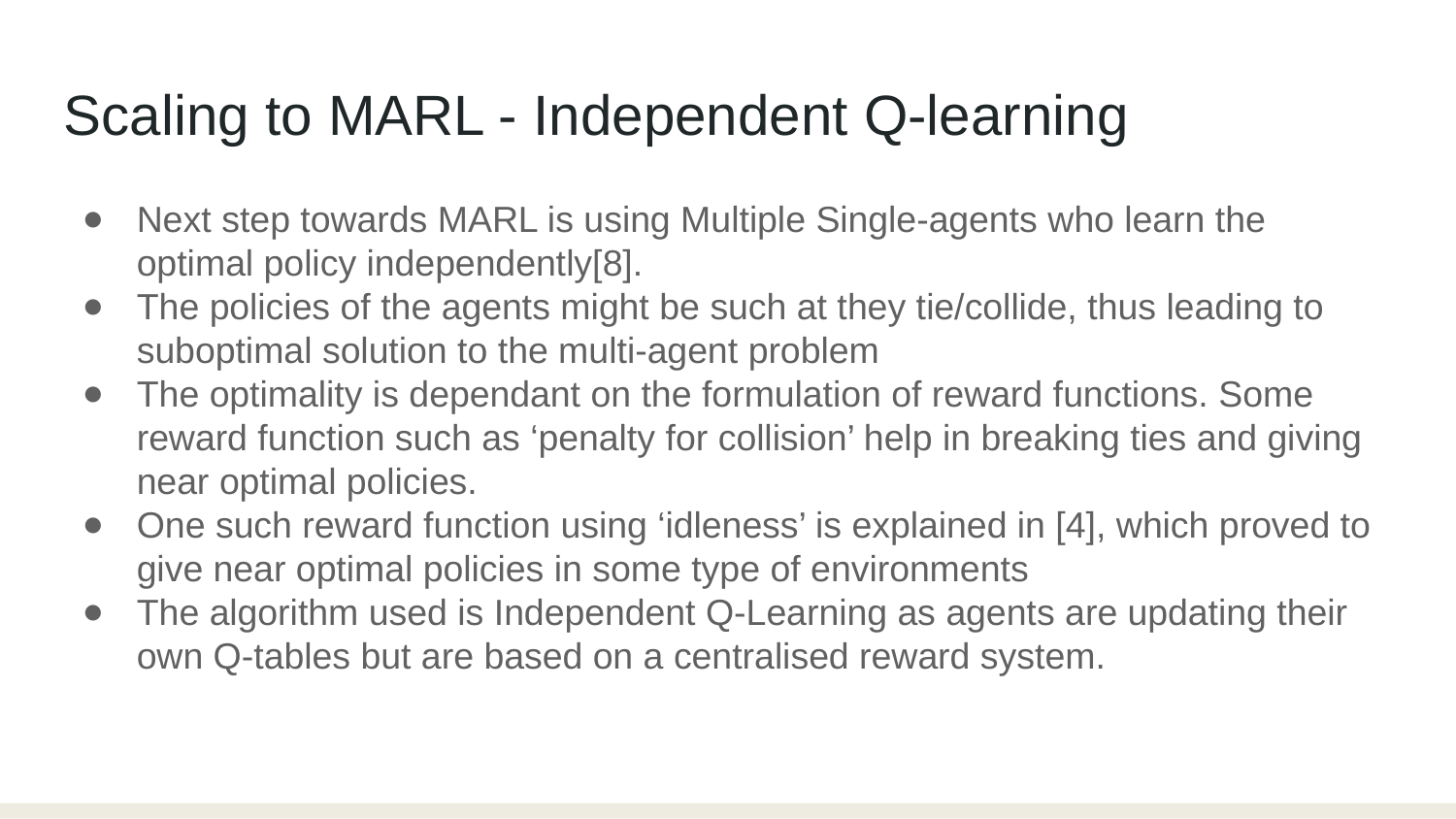

Scaling to MARL - Independent Q-learning
Next step towards MARL is using Multiple Single-agents who learn the optimal policy independently[8].
The policies of the agents might be such at they tie/collide, thus leading to suboptimal solution to the multi-agent problem
The optimality is dependant on the formulation of reward functions. Some reward function such as ‘penalty for collision’ help in breaking ties and giving near optimal policies.
One such reward function using ‘idleness’ is explained in [4], which proved to give near optimal policies in some type of environments
The algorithm used is Independent Q-Learning as agents are updating their own Q-tables but are based on a centralised reward system.